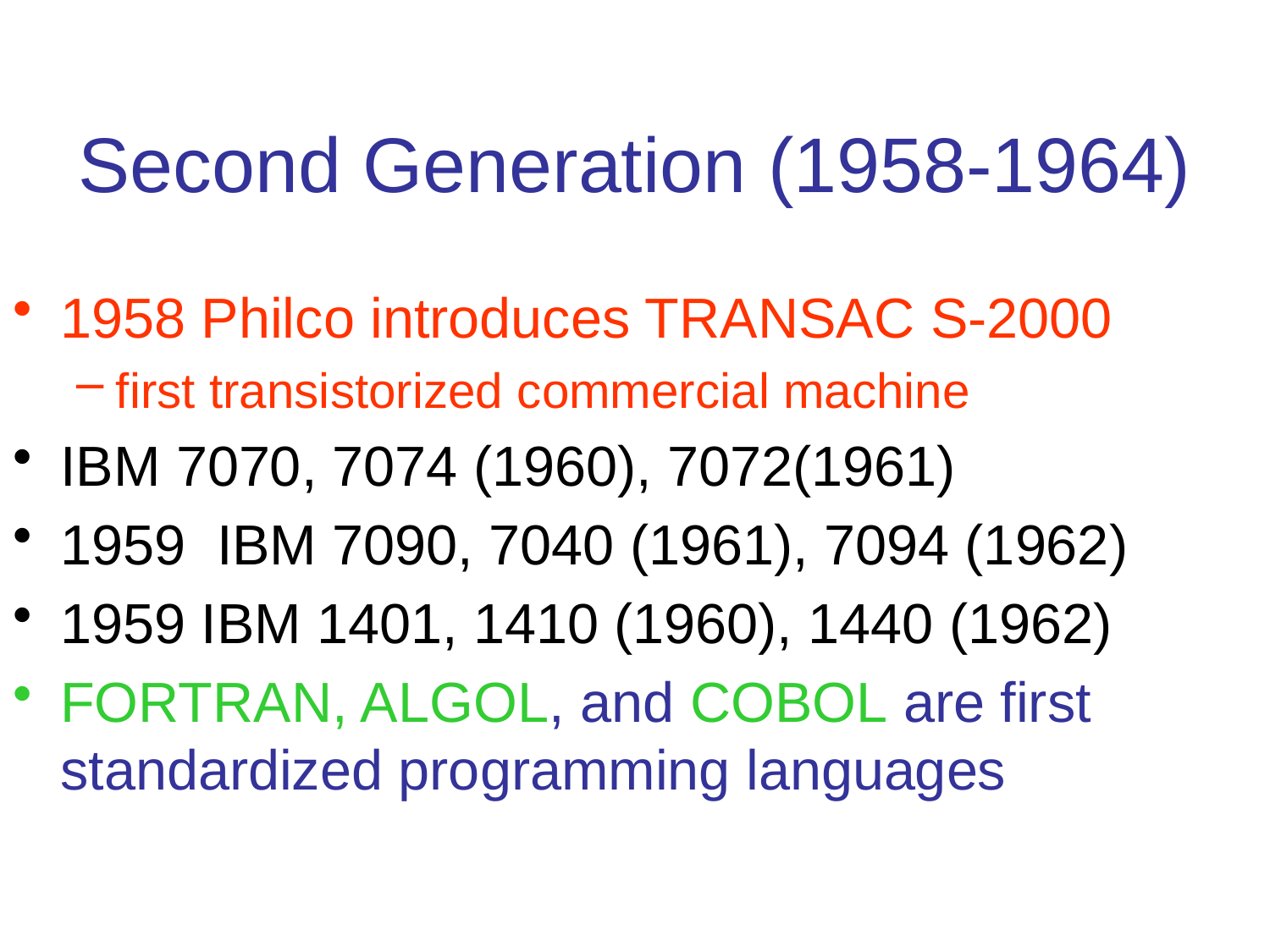

# Second Generation (1958-1964)
1958 Philco introduces TRANSAC S-2000
first transistorized commercial machine
IBM 7070, 7074 (1960), 7072(1961)
1959  IBM 7090, 7040 (1961), 7094 (1962)
1959 IBM 1401, 1410 (1960), 1440 (1962)
FORTRAN, ALGOL, and COBOL are first standardized programming languages